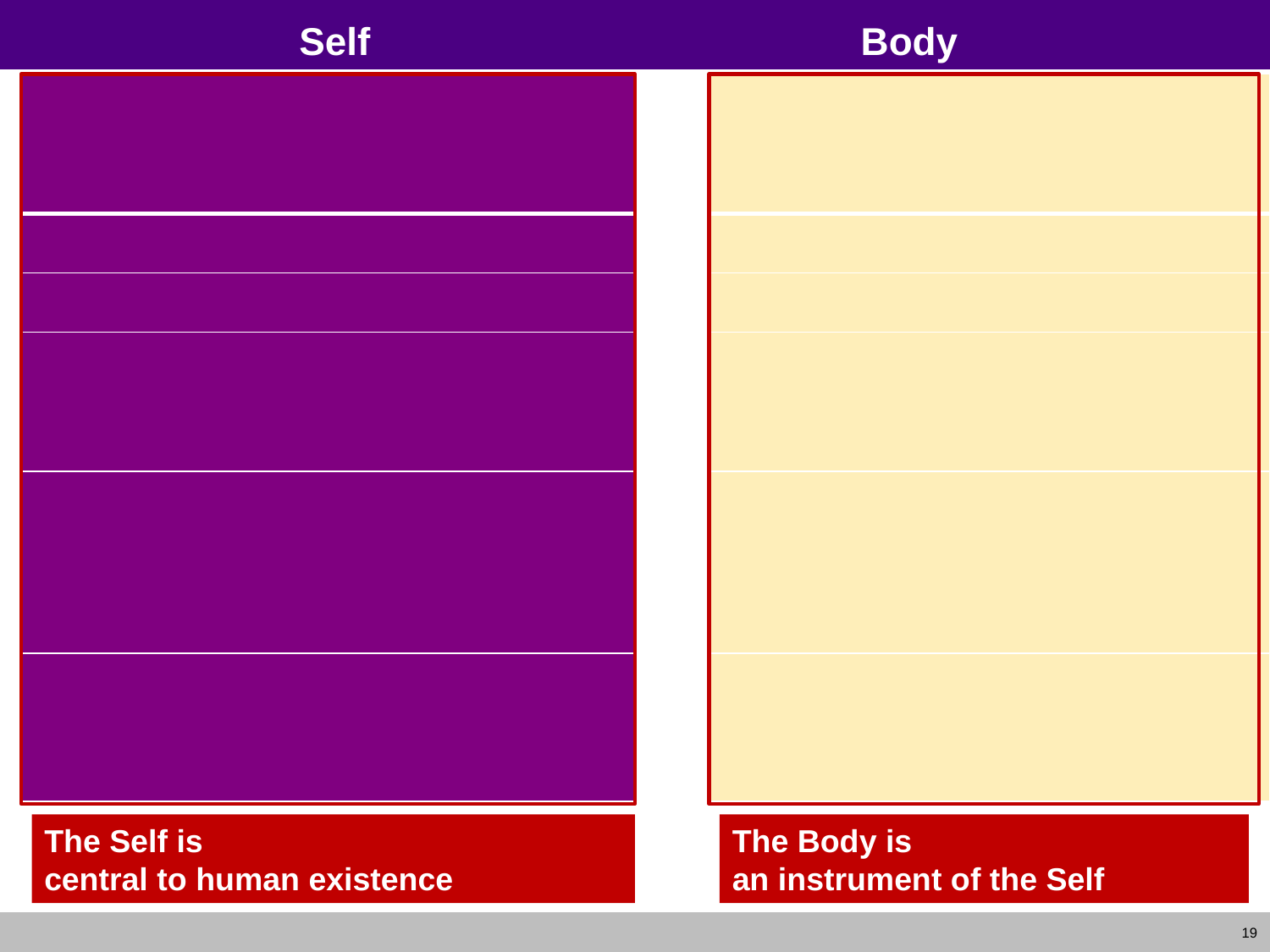

# Self 				        Body
|  |  |  |
| --- | --- | --- |
|  |  |  |
|  |  |  |
|  |  |  |
|  |  |  |
|  |  |  |

The Self is
central to human existence
The Body is
an instrument of the Self